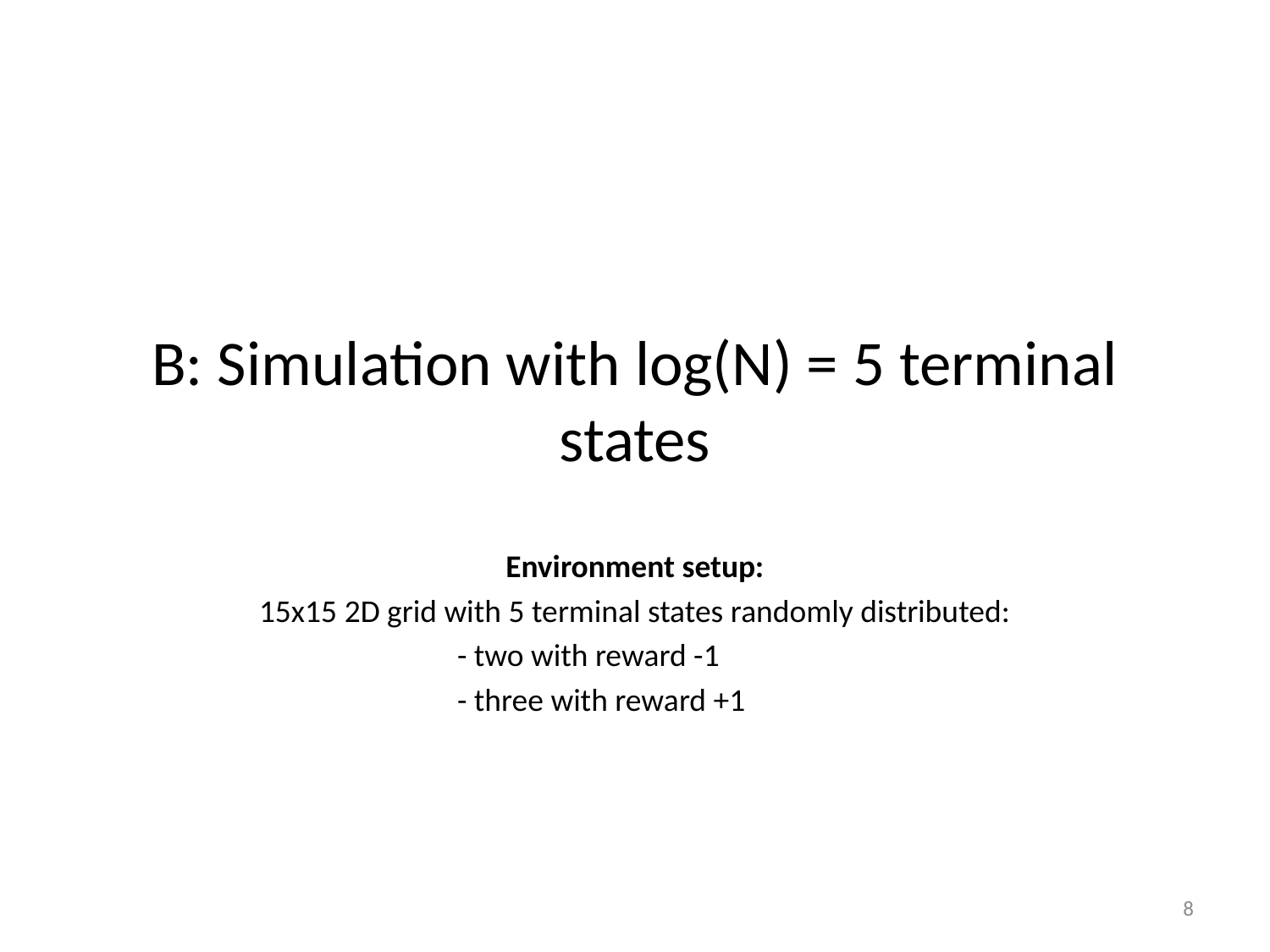

# B: Simulation with log(N) = 5 terminal states
Environment setup:
15x15 2D grid with 5 terminal states randomly distributed:
		- two with reward -1
		- three with reward +1

8